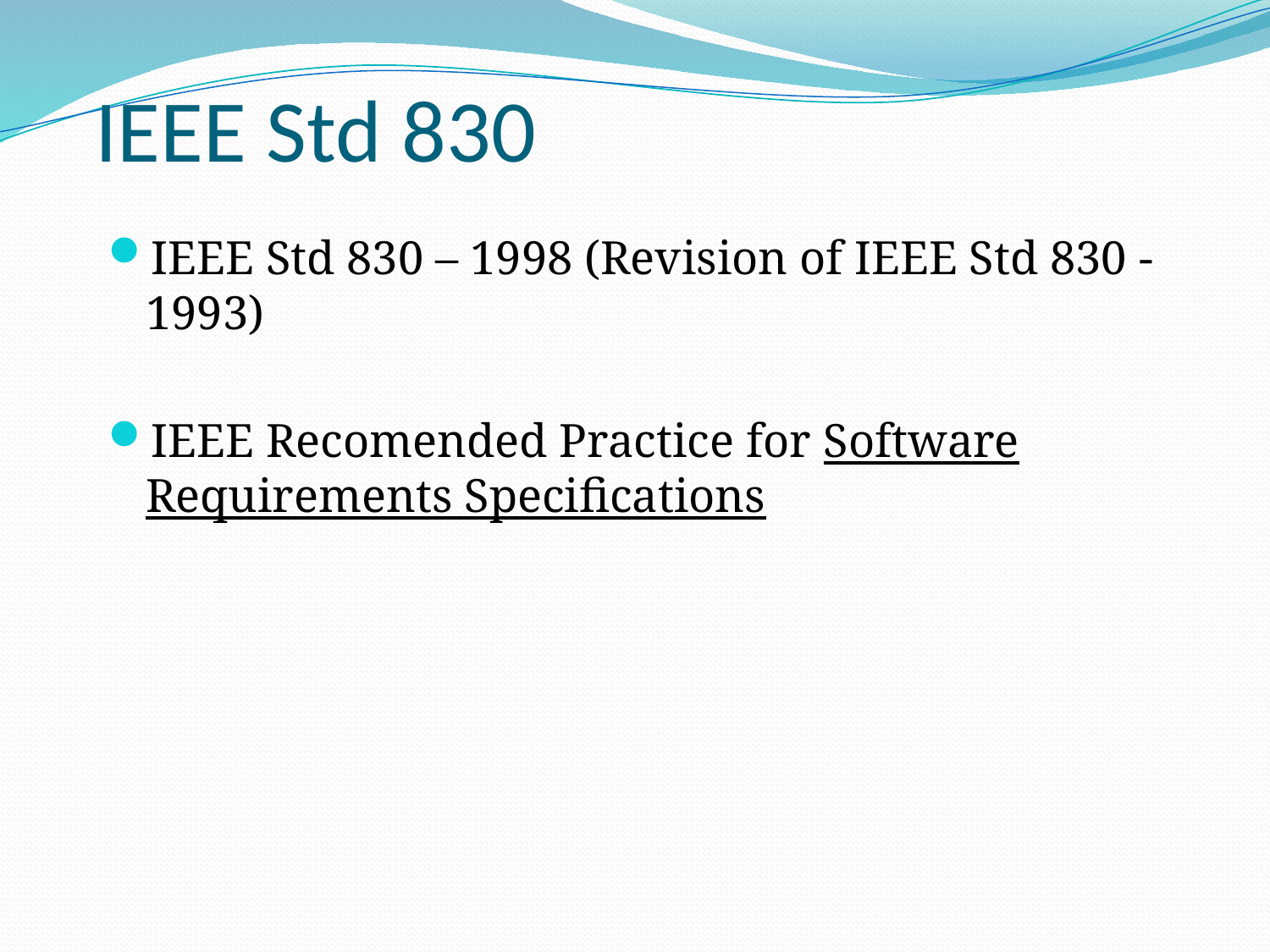

# IEEE Std 830
IEEE Std 830 – 1998 (Revision of IEEE Std 830 - 1993)

IEEE Recomended Practice for Software Requirements Specifications